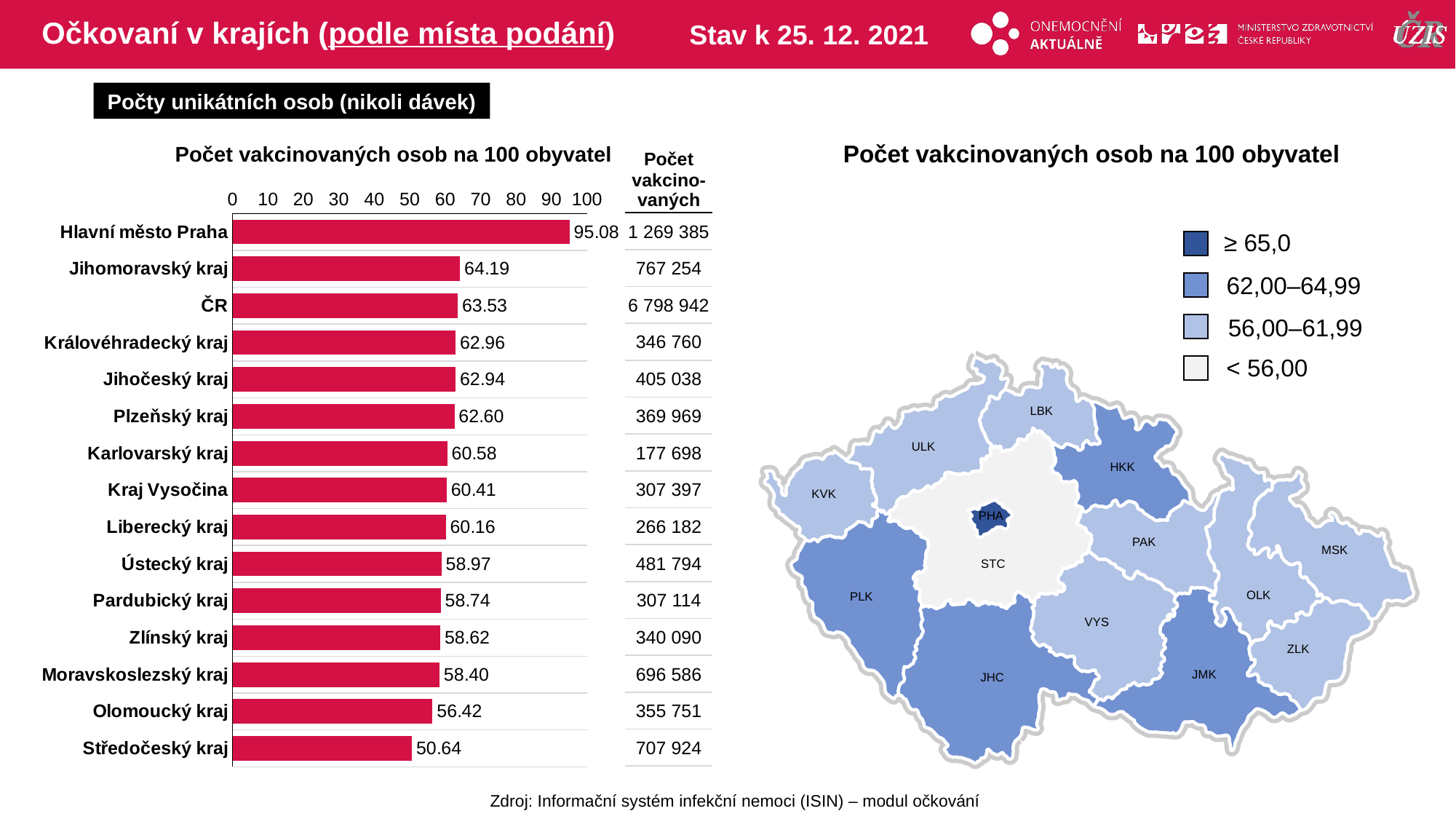

# Očkovaní v krajích (podle místa podání)
Stav k 25. 12. 2021
Počty unikátních osob (nikoli dávek)
Počet vakcinovaných osob na 100 obyvatel
Počet vakcinovaných osob na 100 obyvatel
| Počet vakcino-vaných |
| --- |
| 1 269 385 |
| 767 254 |
| 6 798 942 |
| 346 760 |
| 405 038 |
| 369 969 |
| 177 698 |
| 307 397 |
| 266 182 |
| 481 794 |
| 307 114 |
| 340 090 |
| 696 586 |
| 355 751 |
| 707 924 |

### Chart

| Category | počet na 1000 |
|---|---|
| Hlavní město Praha | 95.07903623 |
| Jihomoravský kraj | 64.18779129 |
| ČR | 63.53096313 |
| Královéhradecký kraj | 62.9553579 |
| Jihočeský kraj | 62.93798005 |
| Plzeňský kraj | 62.59616507 |
| Karlovarský kraj | 60.58347624 |
| Kraj Vysočina | 60.40990308 |
| Liberecký kraj | 60.15738707 |
| Ústecký kraj | 58.97082511 |
| Pardubický kraj | 58.73777866 |
| Zlínský kraj | 58.62417883 |
| Moravskoslezský kraj | 58.39756412 |
| Olomoucký kraj | 56.42166332 |
| Středočeský kraj | 50.63844915 |
≥ 65,0

62,00–64,99

56,00–61,99

< 56,00

LBK

ULK

HKK

KVK

PHA

PAK
MSK

STC
OLK

PLK

VYS
ZLK
JMK
JHC
Zdroj: Informační systém infekční nemoci (ISIN) – modul očkování